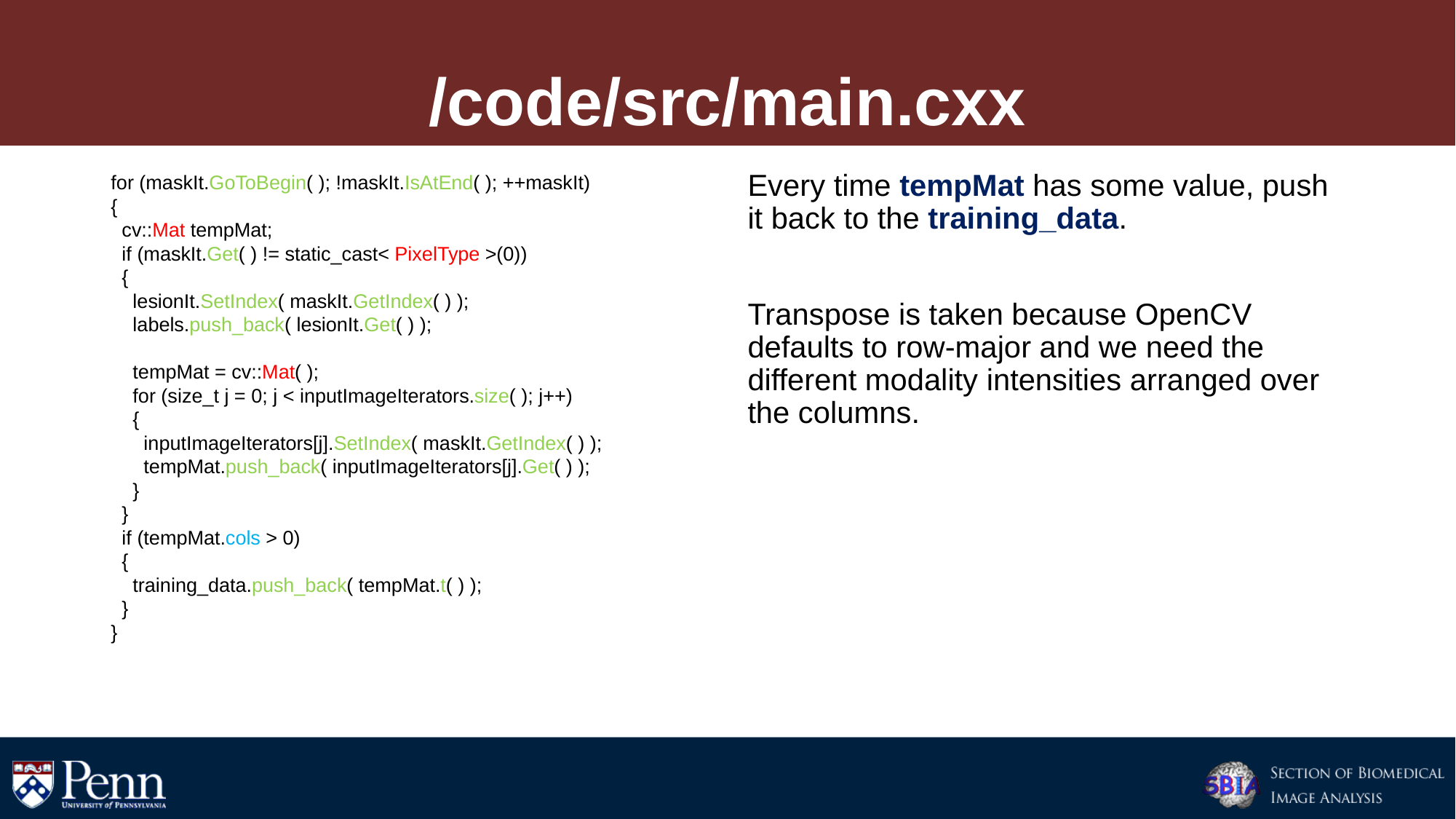

# /code/src/main.cxx
for (maskIt.GoToBegin( ); !maskIt.IsAtEnd( ); ++maskIt)
{
  cv::Mat tempMat;
  if (maskIt.Get( ) != static_cast< PixelType >(0))
  {
    lesionIt.SetIndex( maskIt.GetIndex( ) );
    labels.push_back( lesionIt.Get( ) );

    tempMat = cv::Mat( );
    for (size_t j = 0; j < inputImageIterators.size( ); j++)
    {
      inputImageIterators[j].SetIndex( maskIt.GetIndex( ) );
      tempMat.push_back( inputImageIterators[j].Get( ) );
    }
  }
  if (tempMat.cols > 0)
  {
    training_data.push_back( tempMat.t( ) );
  }
}
Every time tempMat has some value, push it back to the training_data.

Transpose is taken because OpenCV defaults to row-major and we need the different modality intensities arranged over the columns.